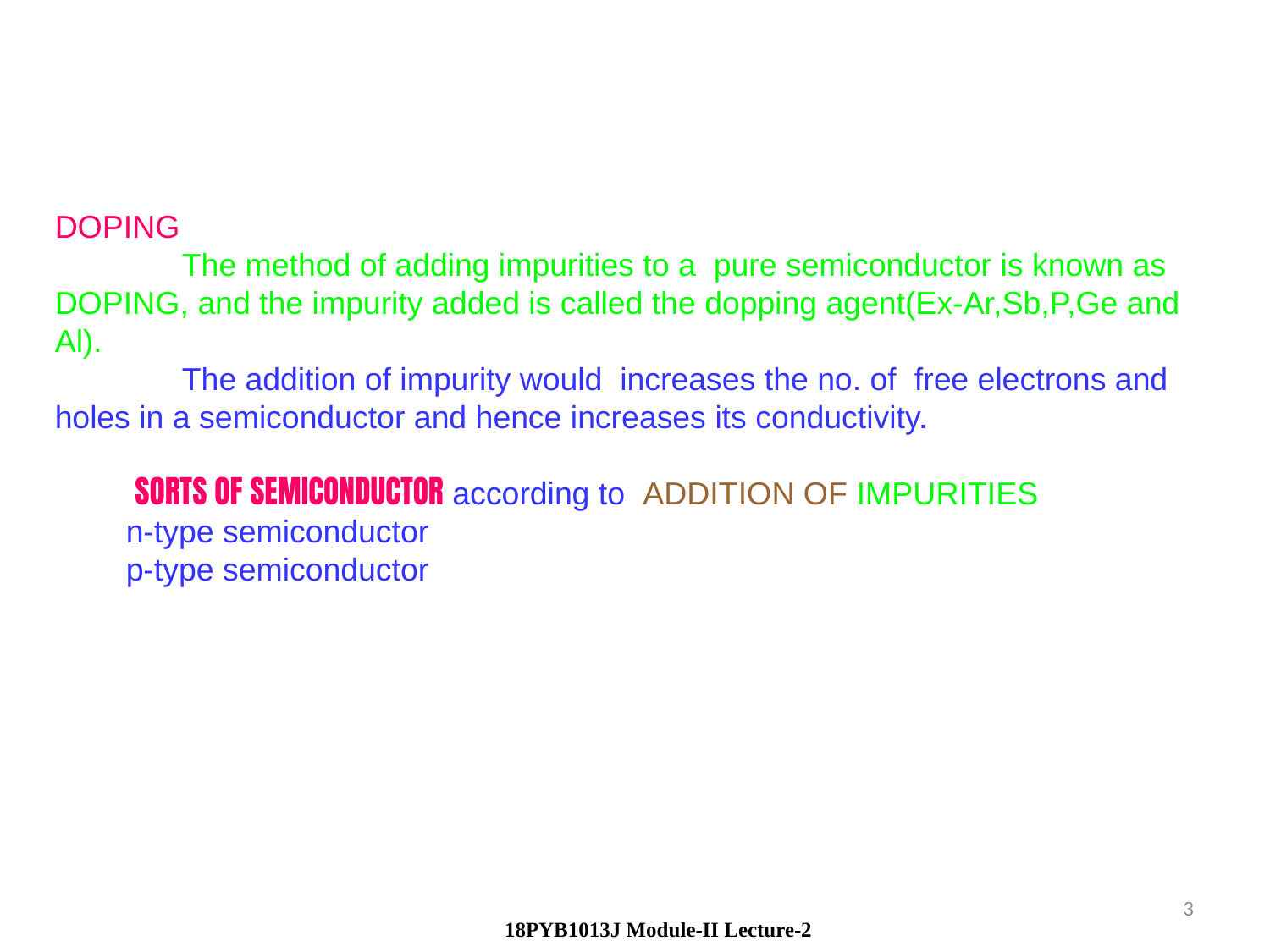

DOPING
	The method of adding impurities to a  pure semiconductor is known as DOPING, and the impurity added is called the dopping agent(Ex-Ar,Sb,P,Ge and Al).
	The addition of impurity would  increases the no. of  free electrons and holes in a semiconductor and hence increases its conductivity.

         SORTS OF SEMICONDUCTOR according to  ADDITION OF IMPURITIES
        n-type semiconductor
        p-type semiconductor
3
                     18PYB1013J Module-II Lecture-2